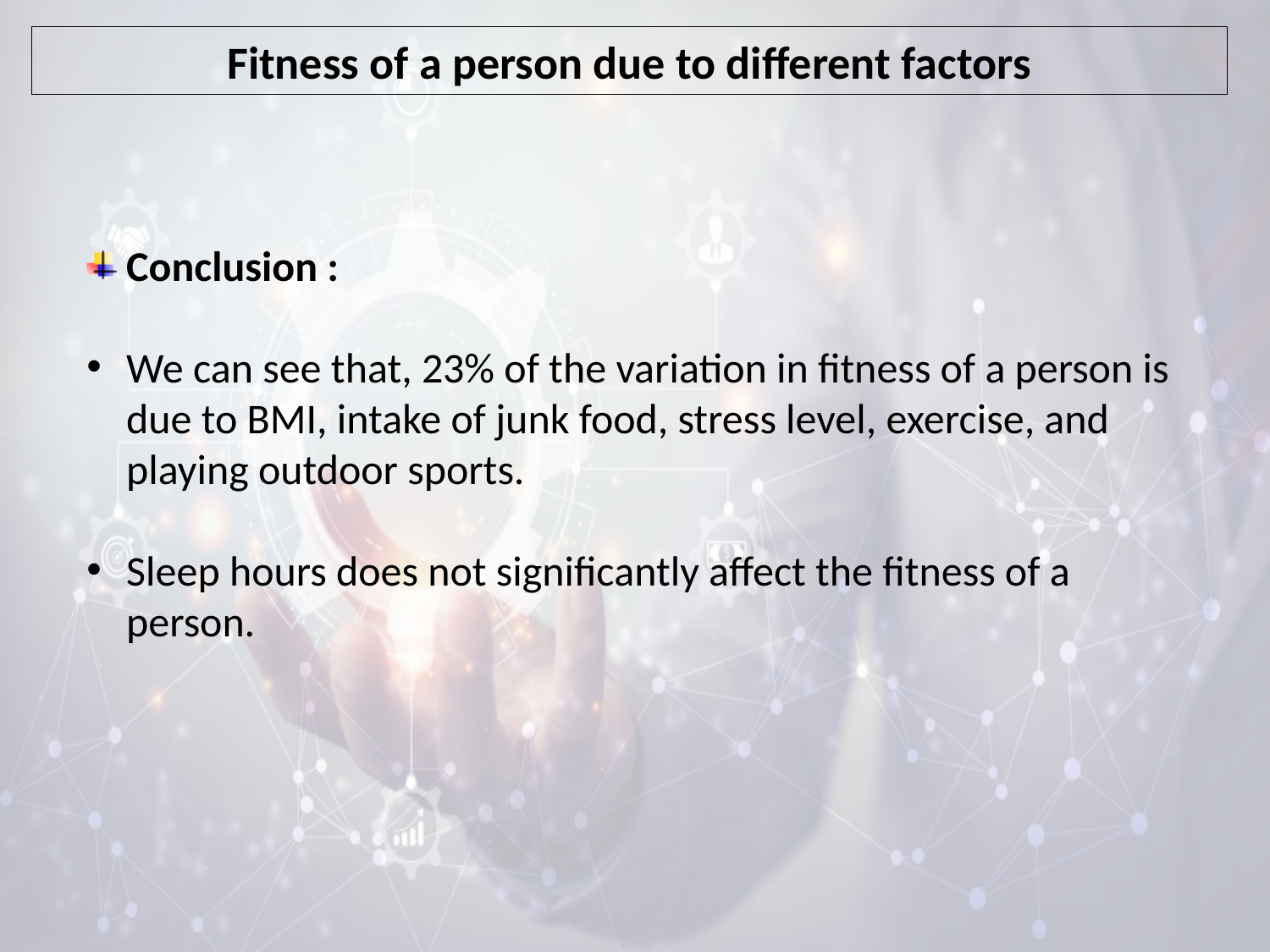

Fitness of a person due to different factors
Conclusion :

We can see that, 23% of the variation in fitness of a person is due to BMI, intake of junk food, stress level, exercise, and  playing outdoor sports.

Sleep hours does not significantly affect the fitness of a person.